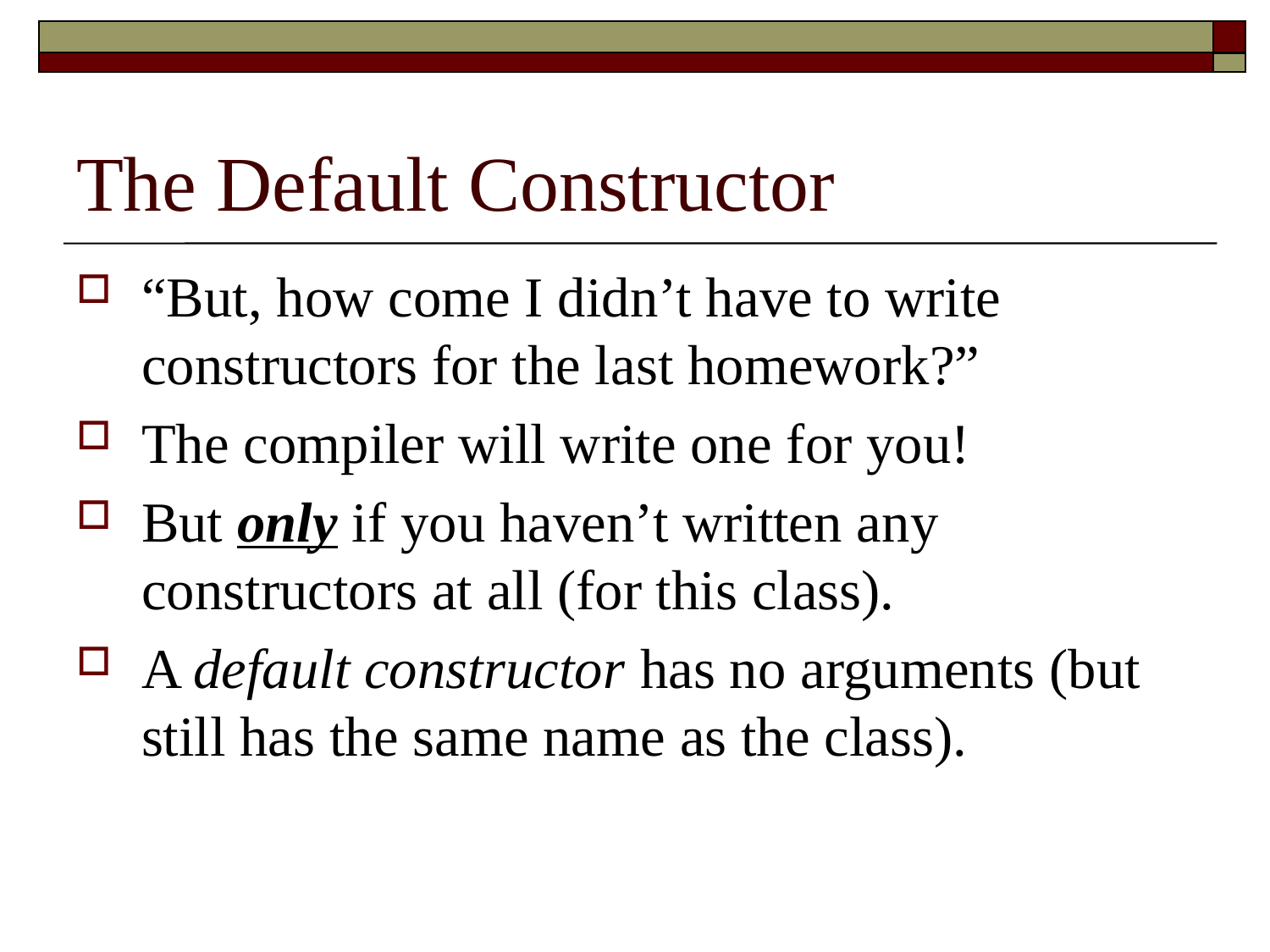

# The Default Constructor
“But, how come I didn’t have to write constructors for the last homework?”
The compiler will write one for you!
But only if you haven’t written any constructors at all (for this class).
A default constructor has no arguments (but still has the same name as the class).